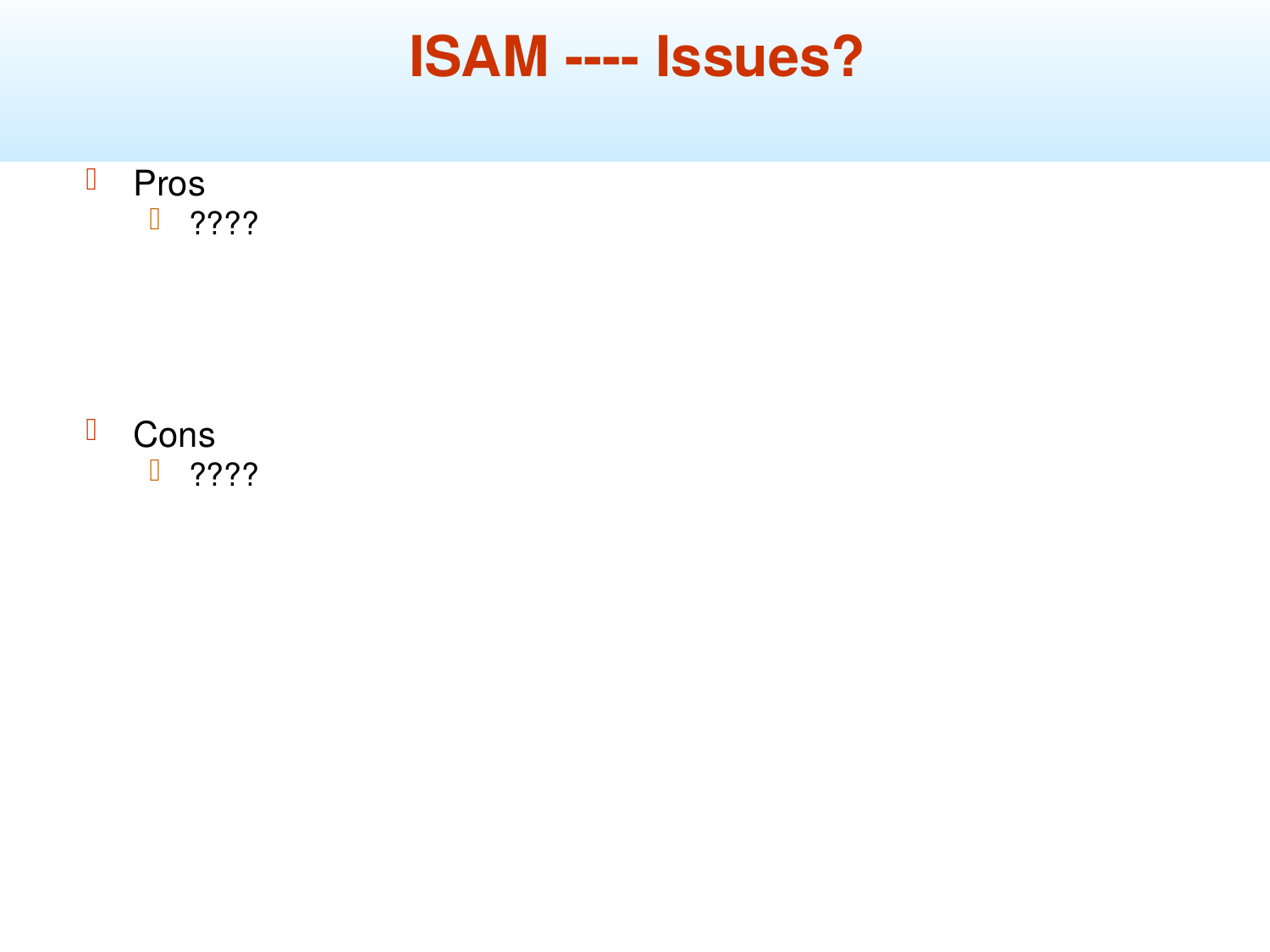

ISAM ---- Issues?
Pros
????

Cons
????
11